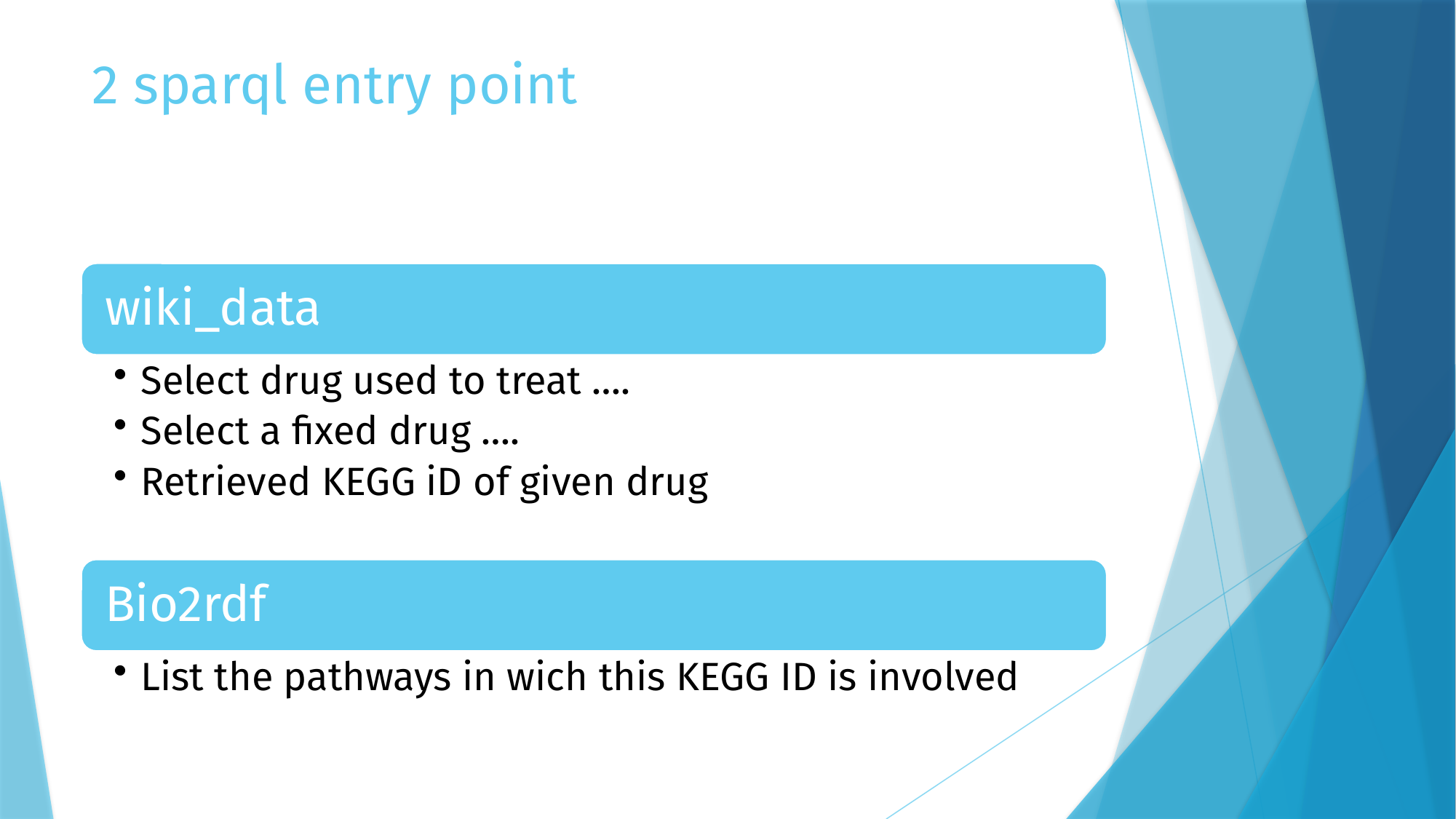

# 2 sparql entry point
wiki_data
Select drug used to treat ….
Select a fixed drug ….
Retrieved KEGG iD of given drug

Bio2rdf
List the pathways in wich this KEGG ID is involved